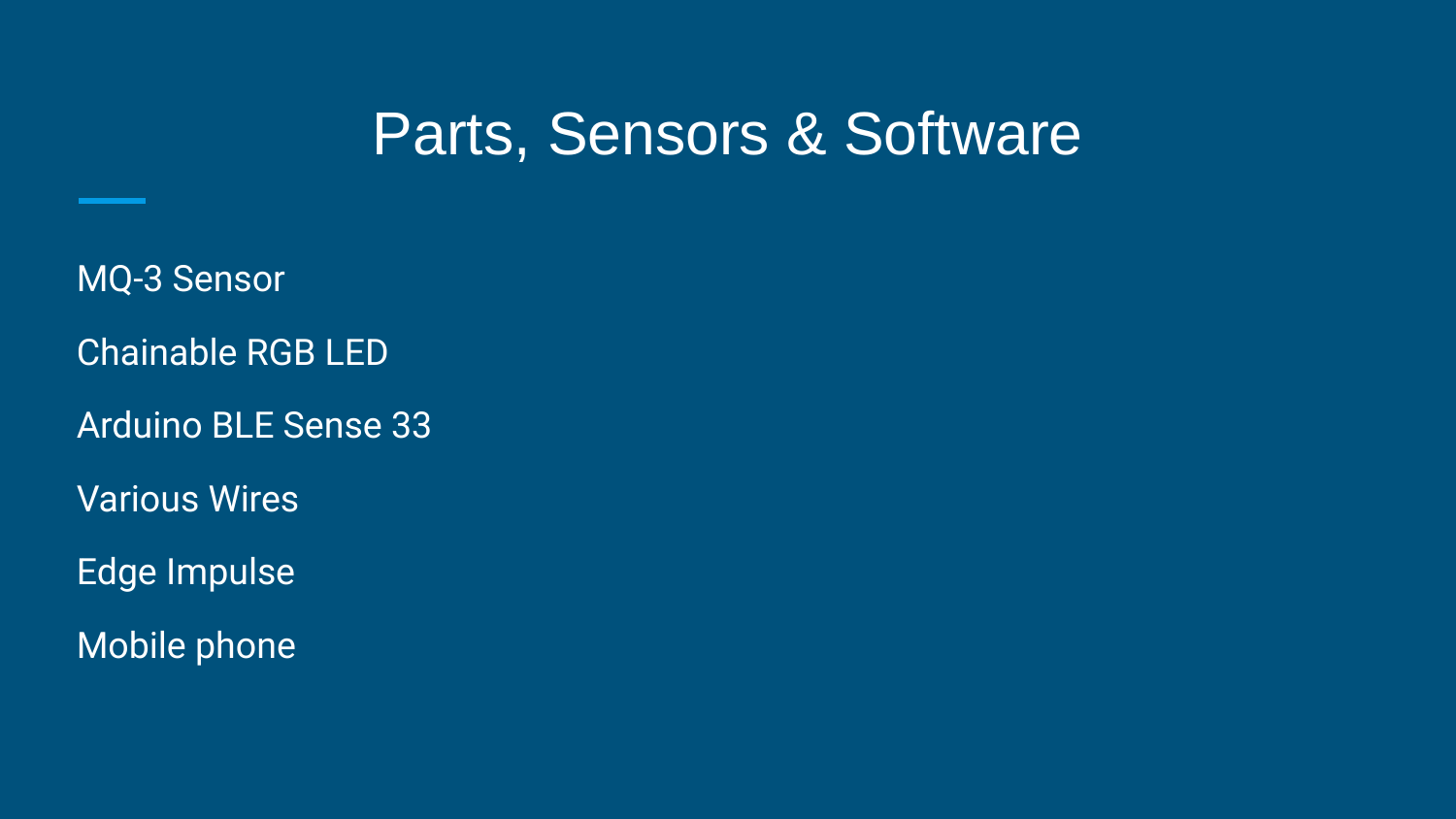

# Parts, Sensors & Software
MQ-3 Sensor
Chainable RGB LED
Arduino BLE Sense 33
Various Wires
Edge Impulse
Mobile phone